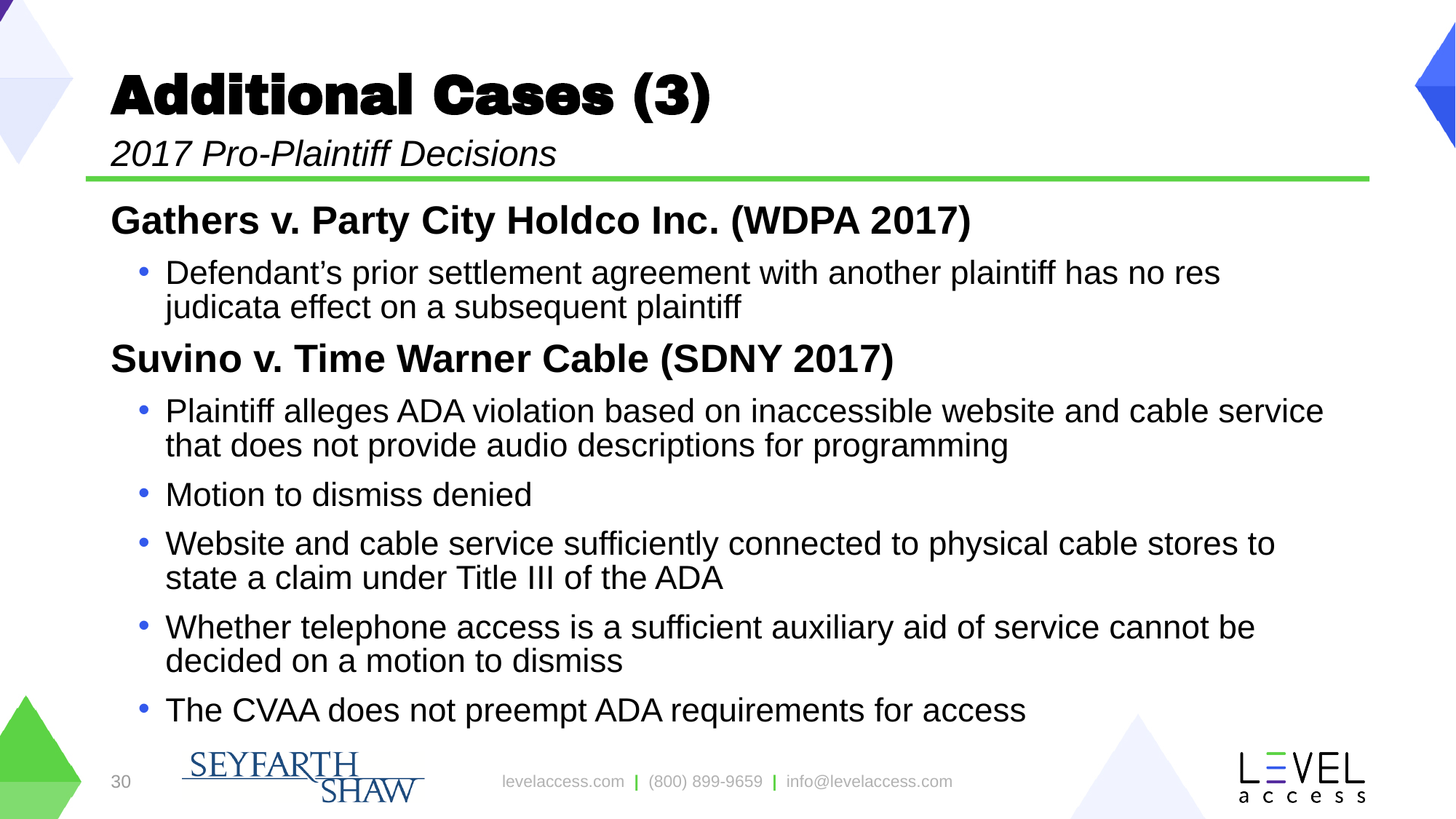

# Additional Cases (3)
2017 Pro-Plaintiff Decisions
Gathers v. Party City Holdco Inc. (WDPA 2017)
Defendant’s prior settlement agreement with another plaintiff has no res judicata effect on a subsequent plaintiff
Suvino v. Time Warner Cable (SDNY 2017)
Plaintiff alleges ADA violation based on inaccessible website and cable service that does not provide audio descriptions for programming
Motion to dismiss denied
Website and cable service sufficiently connected to physical cable stores to state a claim under Title III of the ADA
Whether telephone access is a sufficient auxiliary aid of service cannot be decided on a motion to dismiss
The CVAA does not preempt ADA requirements for access
30
levelaccess.com  |  (800) 899-9659  |  info@levelaccess.com